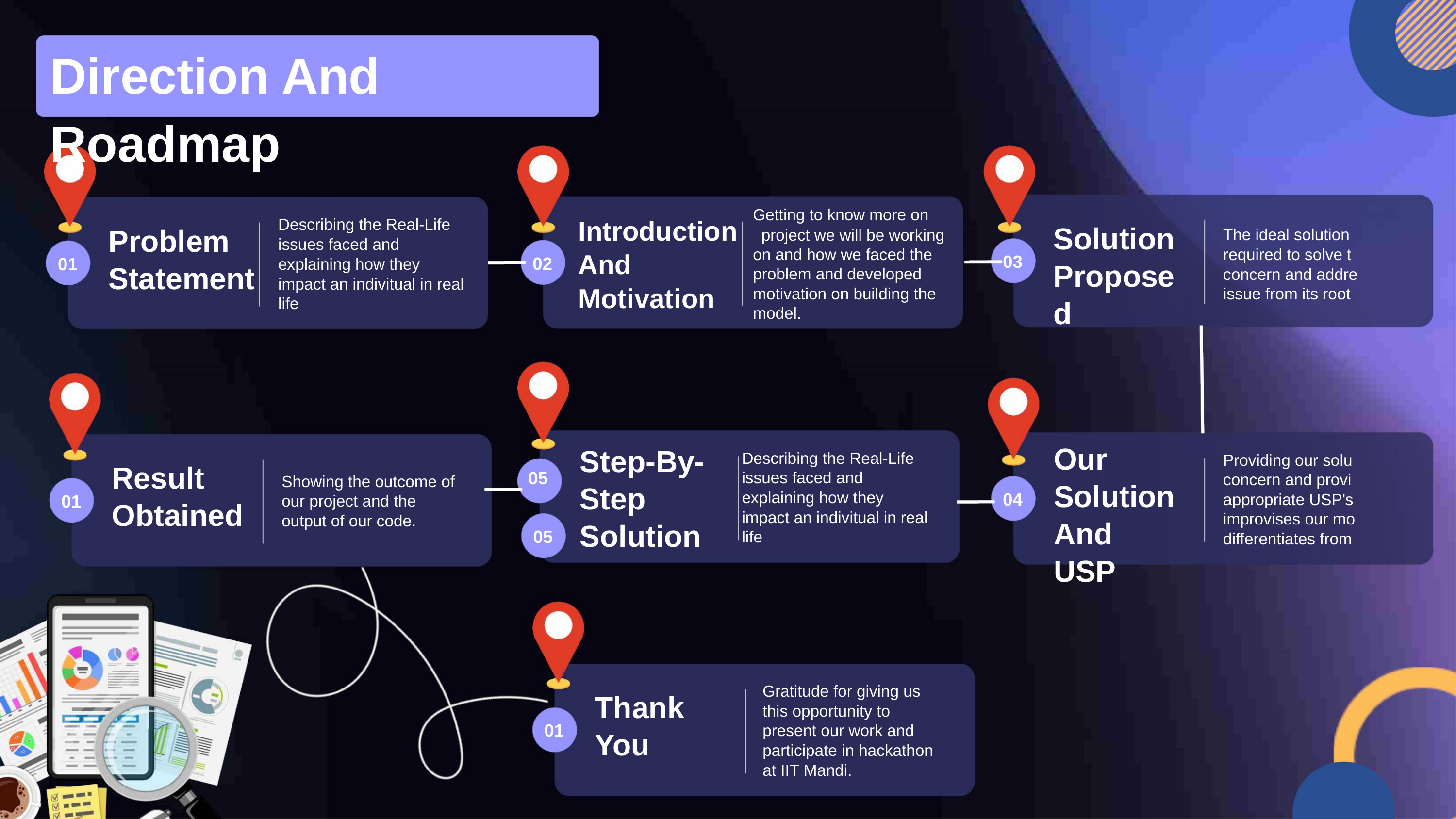

Direction And Roadmap
Getting to know more on
Introduction project we will be working
Describing the Real-Life
Solution
Proposed
Problem
Statement
The ideal solution
required to solve t
concern and addre
issue from its root
issues faced and
explaining how they
impact an indivitual in real
life
on and how we faced the
And
03
02
01
problem and developed
motivation on building the
model.
Motivation
Our
Solution
And USP
Step-By-
Step
Solution
Describing the Real-Life
issues faced and
explaining how they
impact an indivitual in real
life
Providing our solu
concern and provi
appropriate USP's
improvises our mo
differentiates from
Result
Obtained
05
05
Showing the outcome of
our project and the
output of our code.
04
01
Gratitude for giving us
this opportunity to
present our work and
participate in hackathon
at IIT Mandi.
Thank
You
01